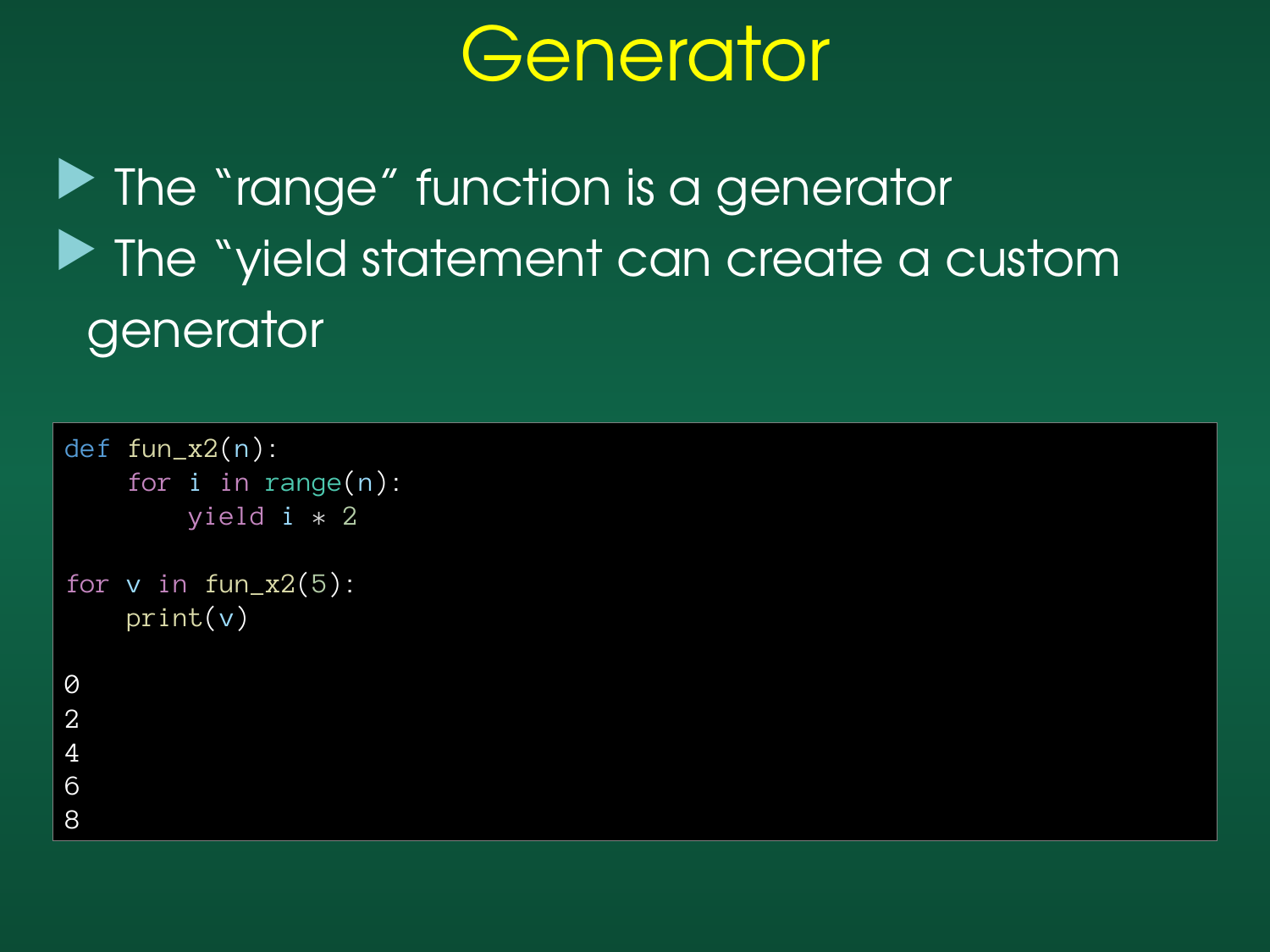

Generator
 The “range” function is a generator
 The “yield statement can create a custom generator

def fun_x2(n):
    for i in range(n):
        yield i * 2
for v in fun_x2(5):
    print(v)

0
2
4
6
8